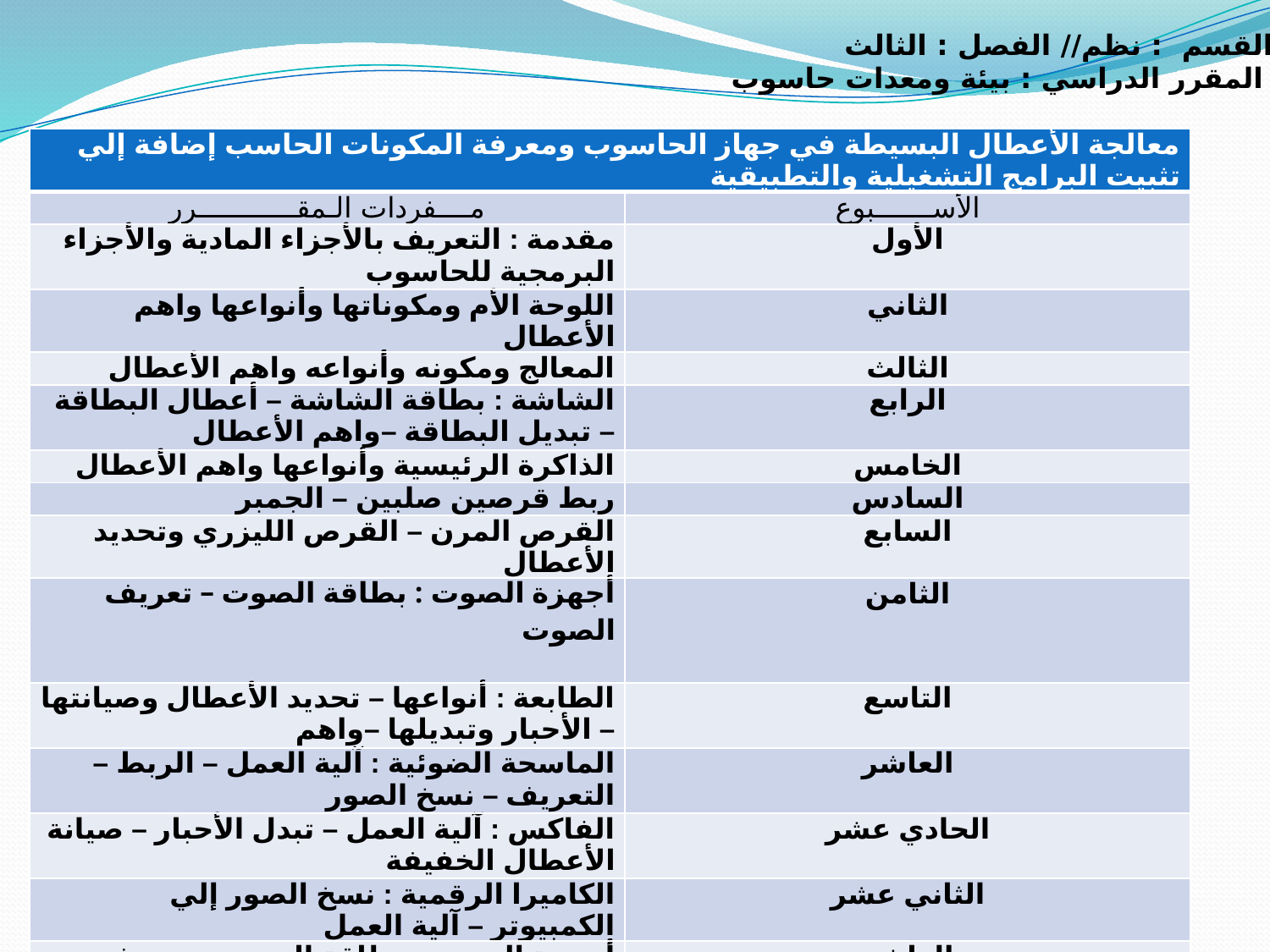

القسم  : نظم// الفصل : الثالث
 المقرر الدراسي : بيئة ومعدات حاسوب

| معالجة الأعطال البسيطة في جهاز الحاسوب ومعرفة المكونات الحاسب إضافة إلي تثبيت البرامج التشغيلية والتطبيقية |  |
| --- | --- |
| مــــفردات الـمقــــــــــــرر | الأســـــــبوع |
| مقدمة : التعريف بالأجزاء المادية والأجزاء البرمجية للحاسوب | الأول |
| اللوحة الأم ومكوناتها وأنواعها واهم الأعطال | الثاني |
| المعالج ومكونه وأنواعه واهم الأعطال | الثالث |
| الشاشة : بطاقة الشاشة – أعطال البطاقة – تبديل البطاقة –واهم الأعطال | الرابع |
| الذاكرة الرئيسية وأنواعها واهم الأعطال | الخامس |
| ربط قرصين صلبين – الجمبر | السادس |
| القرص المرن – القرص الليزري وتحديد الأعطال | السابع |
| أجهزة الصوت : بطاقة الصوت – تعريف الصوت | الثامن |
| الطابعة : أنواعها – تحديد الأعطال وصيانتها – الأحبار وتبديلها –واهم | التاسع |
| الماسحة الضوئية : آلية العمل – الربط – التعريف – نسخ الصور | العاشر |
| الفاكس : آلية العمل – تبدل الأحبار – صيانة الأعطال الخفيفة | الحادي عشر |
| الكاميرا الرقمية : نسخ الصور إلي الكمبيوتر – آلية العمل | الثاني عشر |
| أجهزة الصوت : بطاقة الصوت – تعريف الصوت | العاشر |